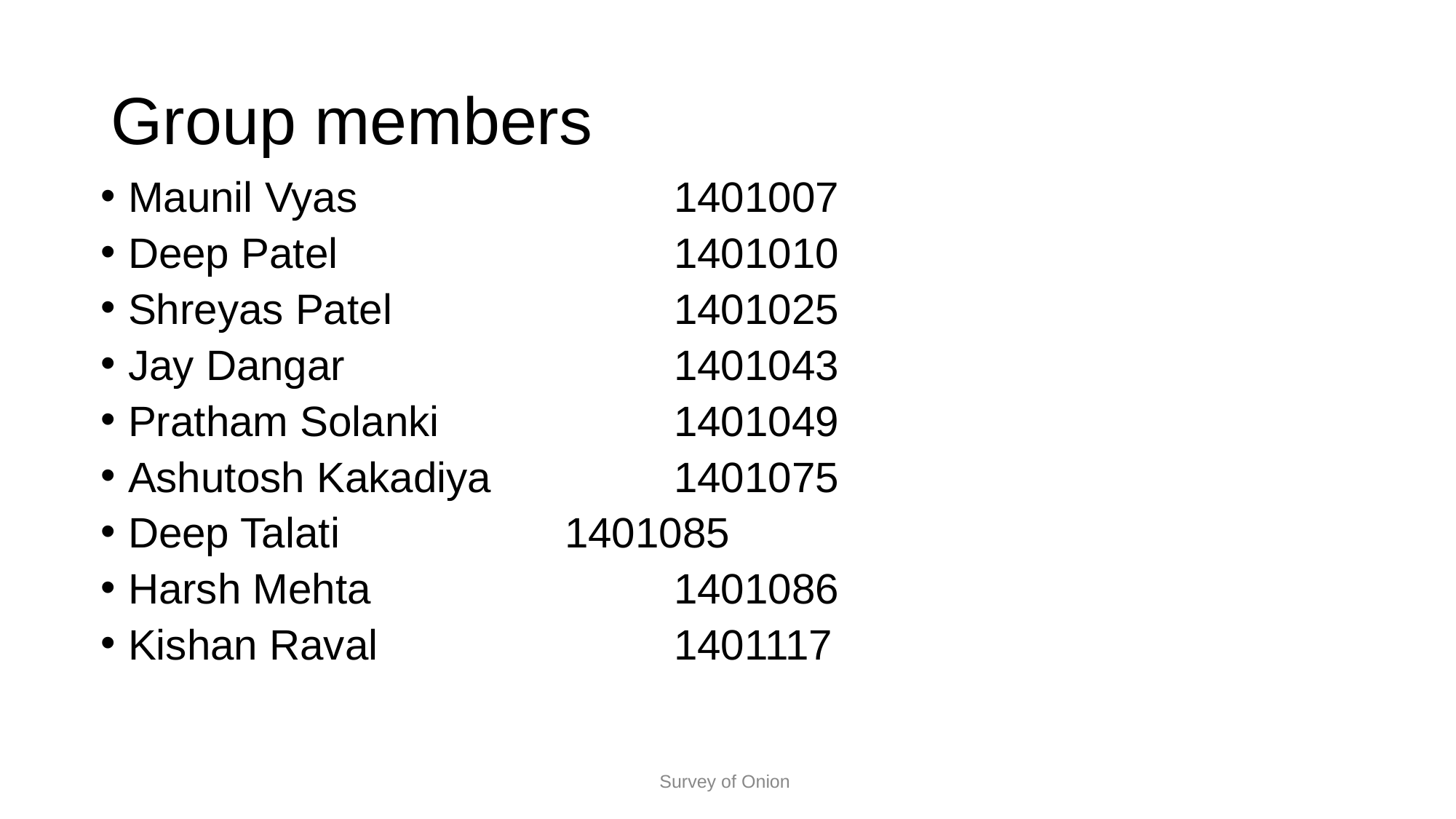

# Group members
Maunil Vyas			1401007
Deep Patel				1401010
Shreyas Patel			1401025
Jay Dangar				1401043
Pratham Solanki			1401049
Ashutosh Kakadiya		1401075
Deep Talati			1401085
Harsh Mehta			1401086
Kishan Raval			1401117

Survey of Onion